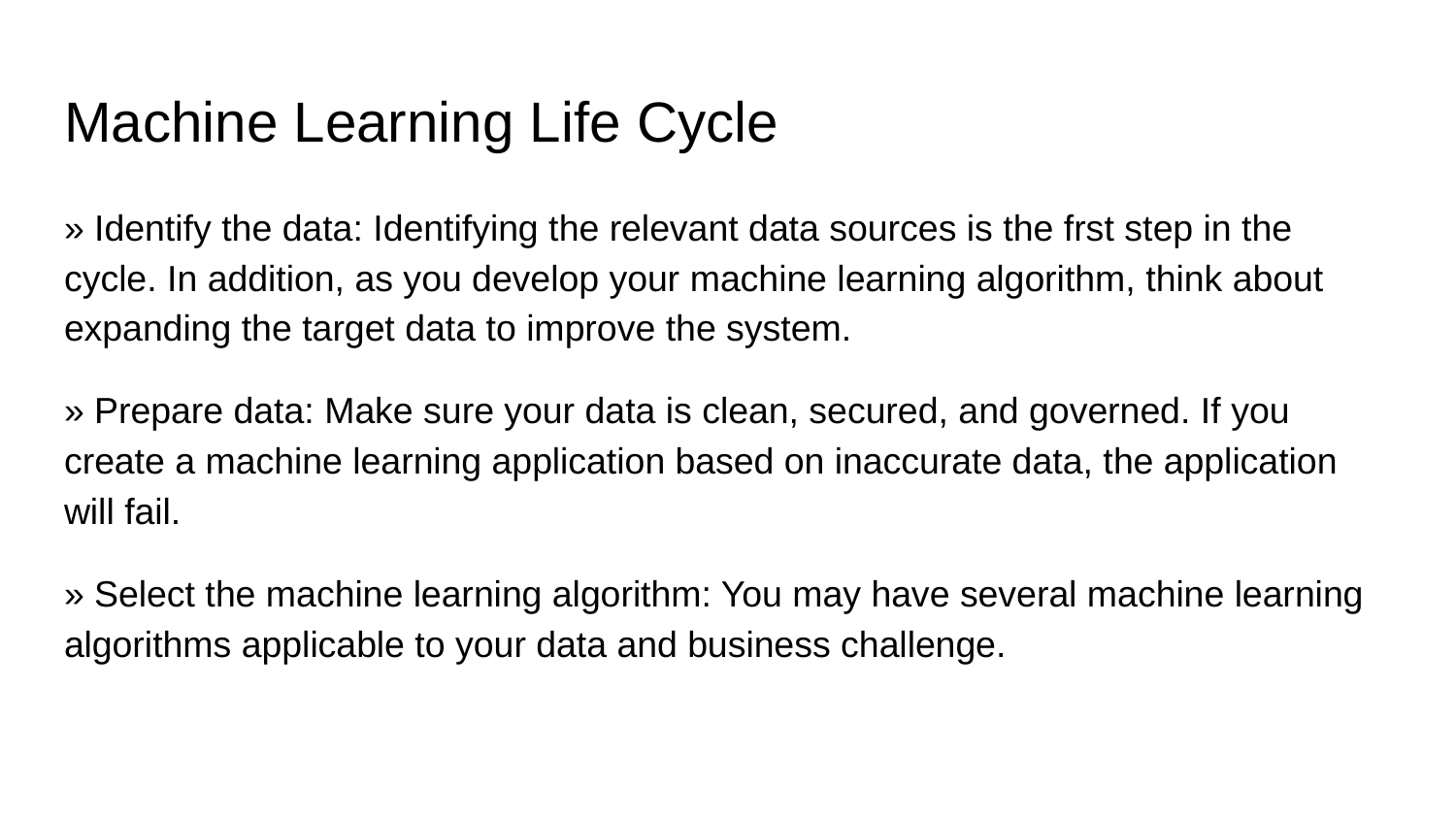

# Machine Learning Life Cycle
» Identify the data: Identifying the relevant data sources is the frst step in the cycle. In addition, as you develop your machine learning algorithm, think about expanding the target data to improve the system.
» Prepare data: Make sure your data is clean, secured, and governed. If you create a machine learning application based on inaccurate data, the application will fail.
» Select the machine learning algorithm: You may have several machine learning algorithms applicable to your data and business challenge.